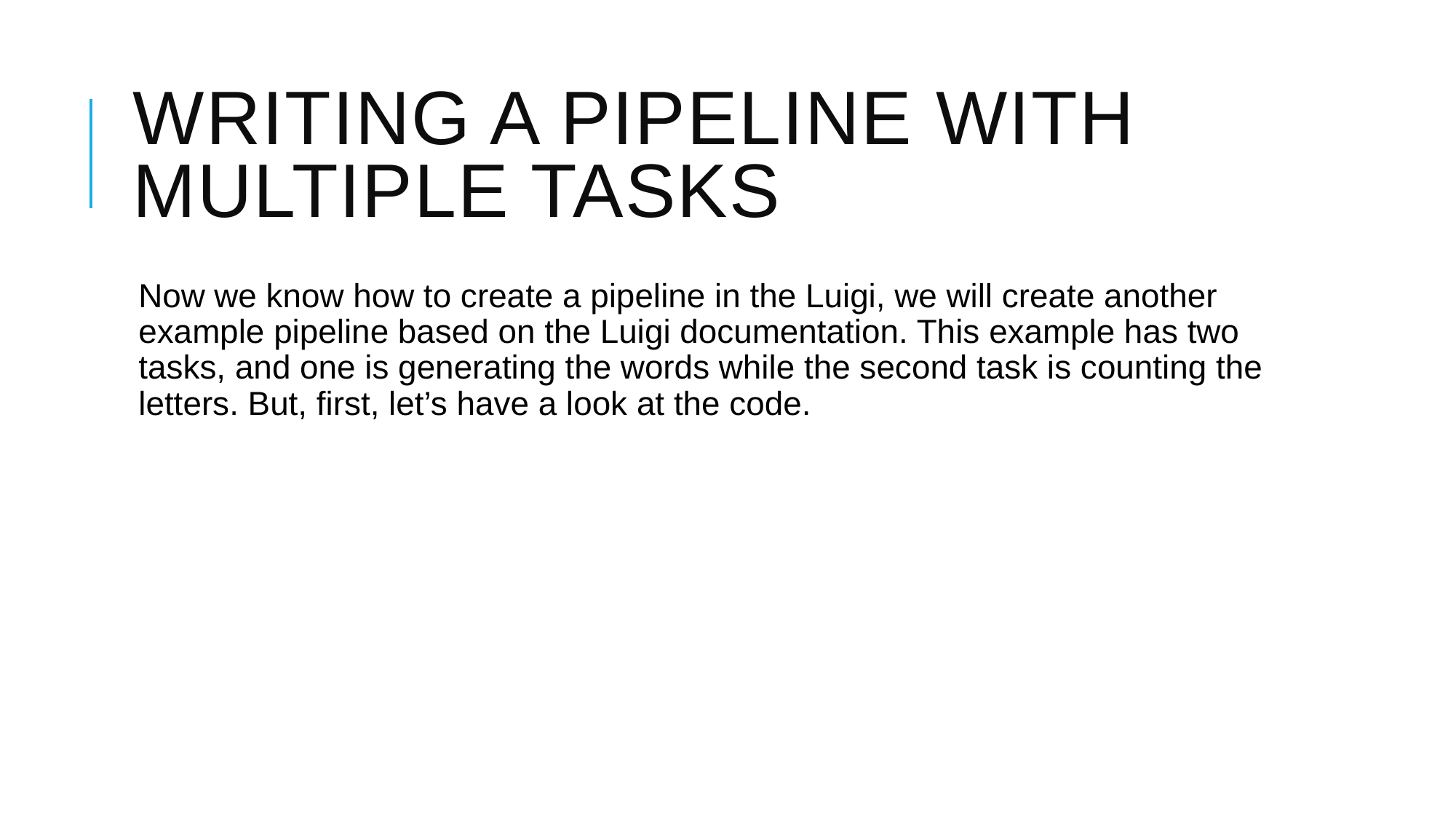

# Writing a pipeline with multiple tasks
Now we know how to create a pipeline in the Luigi, we will create another example pipeline based on the Luigi documentation. This example has two tasks, and one is generating the words while the second task is counting the letters. But, first, let’s have a look at the code.